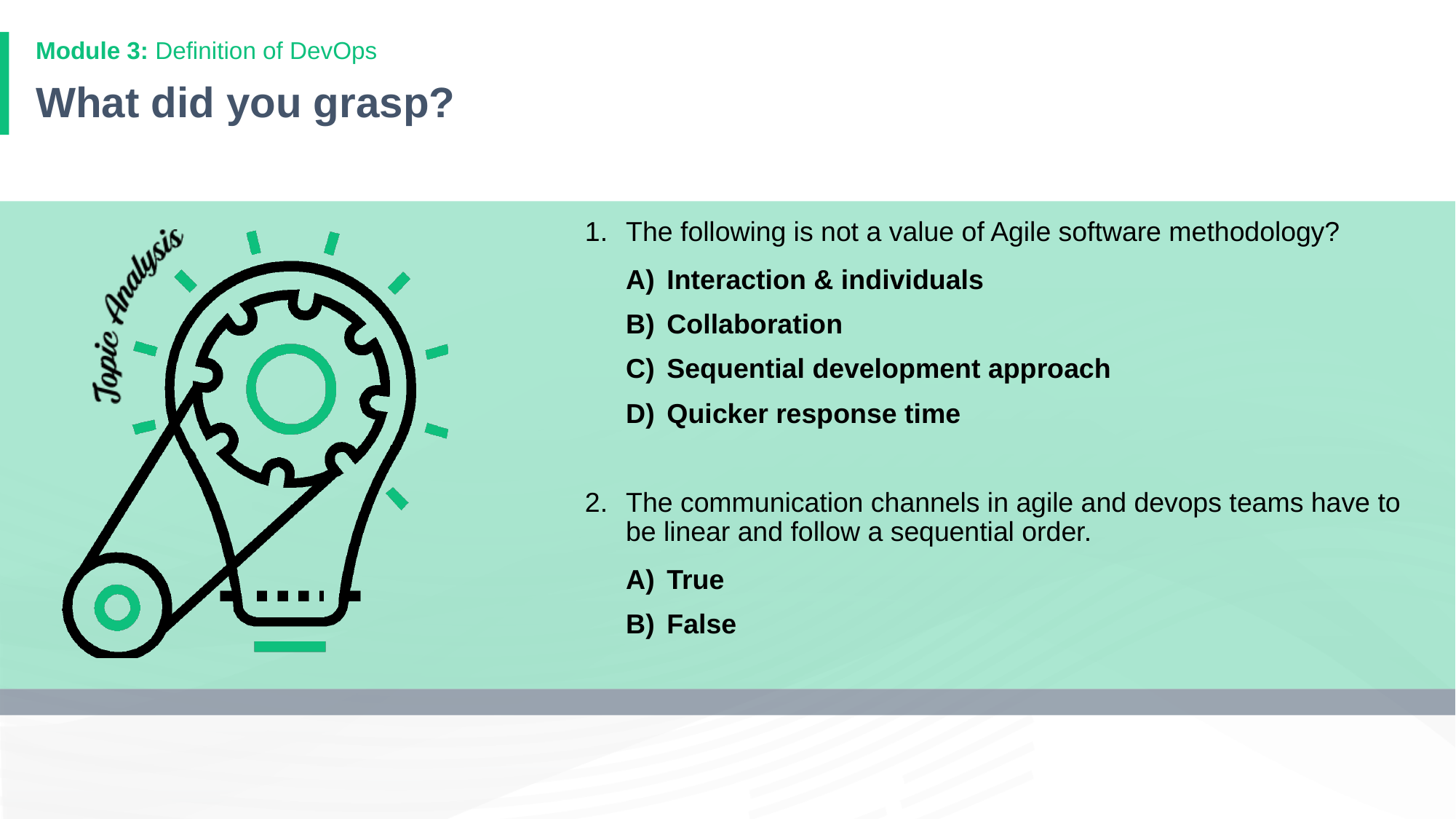

Module 3: Definition of DevOps
# What did you grasp?
The following is not a value of Agile software methodology?
Interaction & individuals
Collaboration
Sequential development approach
Quicker response time

The communication channels in agile and devops teams have to be linear and follow a sequential order.
True
False